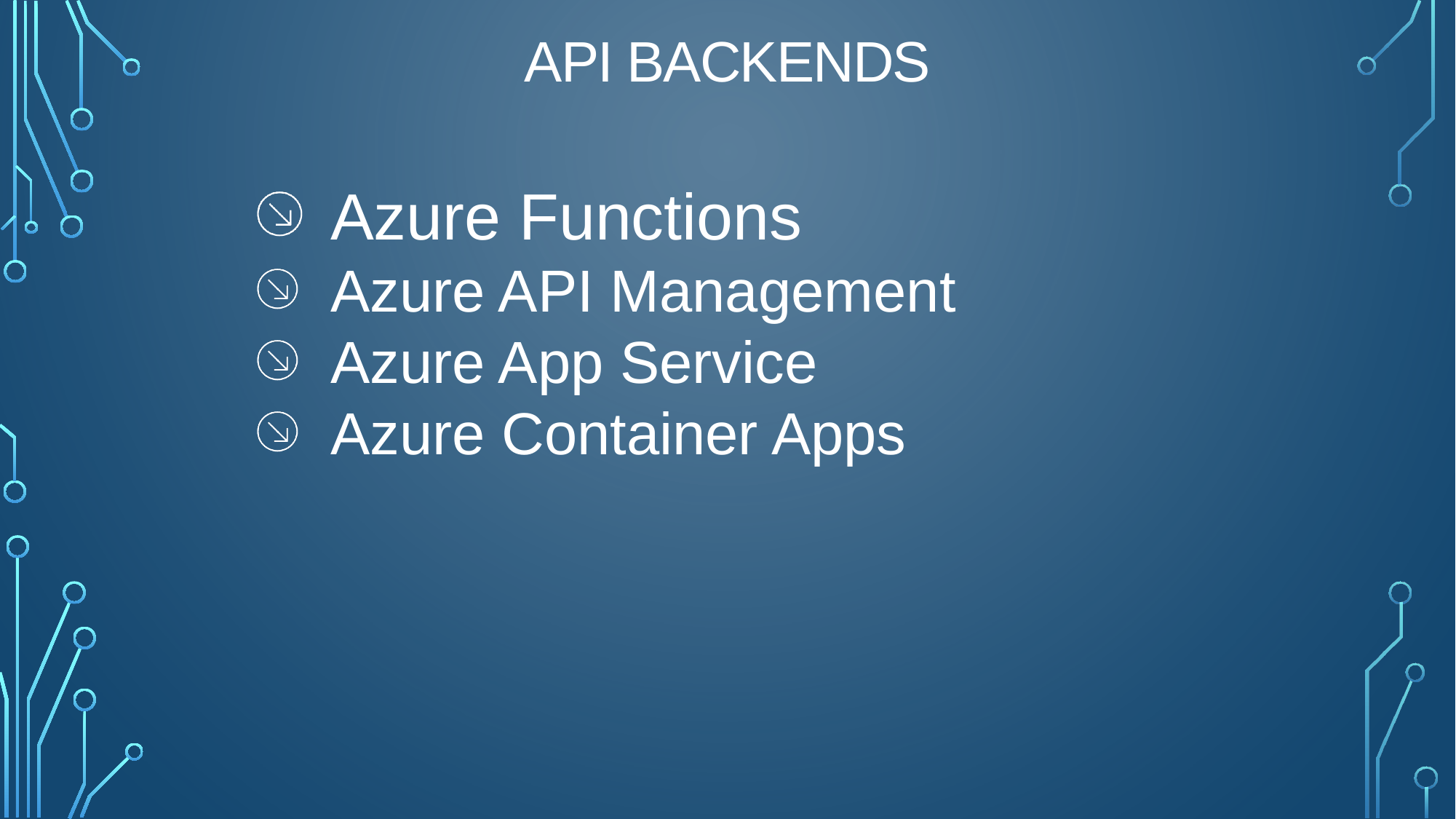

# API backends
Azure Functions
Azure API Management
Azure App Service
Azure Container Apps